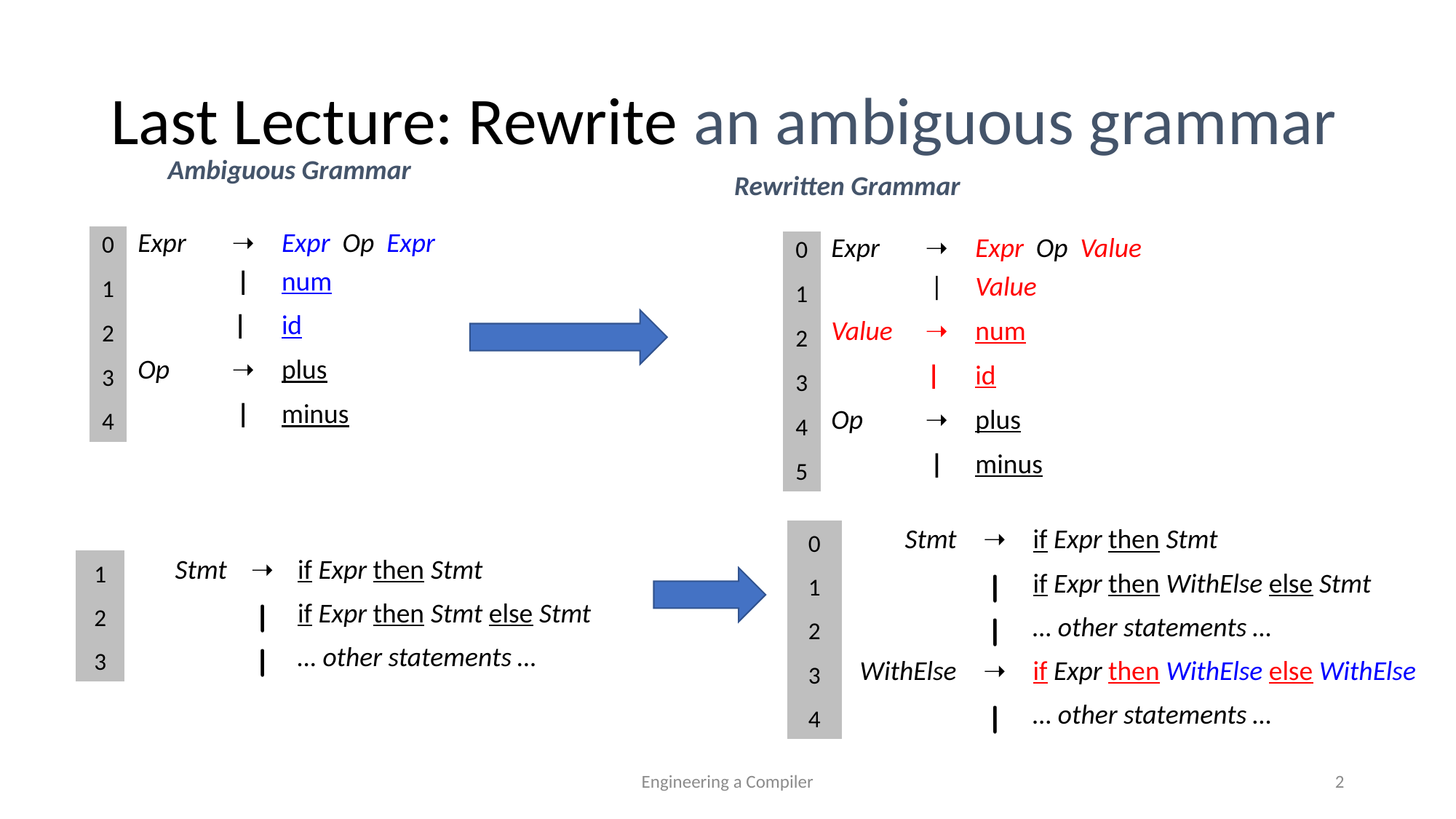

Last Lecture: Rewrite an ambiguous grammar
Ambiguous Grammar
Rewritten Grammar
| 0 | Expr | ➝ | Expr Op Expr |
| --- | --- | --- | --- |
| 1 |  | | | num |
| 2 |  | | | id |
| 3 | Op | ➝ | plus |
| 4 |  | | | minus |
| 0 | Expr | ➝ | Expr Op Value |
| --- | --- | --- | --- |
| 1 |  | | | Value |
| 2 | Value | ➝ | num |
| 3 |  | | | id |
| 4 | Op | ➝ | plus |
| 5 |  | | | minus |

| 0 | Stmt | ➝ | if Expr then Stmt |
| --- | --- | --- | --- |
| 1 |  | | | if Expr then WithElse else Stmt |
| 2 |  | | | … other statements … |
| 3 | WithElse | ➝ | if Expr then WithElse else WithElse |
| 4 |  | | | … other statements … |
| 1 | Stmt | ➝ | if Expr then Stmt |
| --- | --- | --- | --- |
| 2 |  | | | if Expr then Stmt else Stmt |
| 3 |  | | | … other statements … |

Engineering a Compiler
2